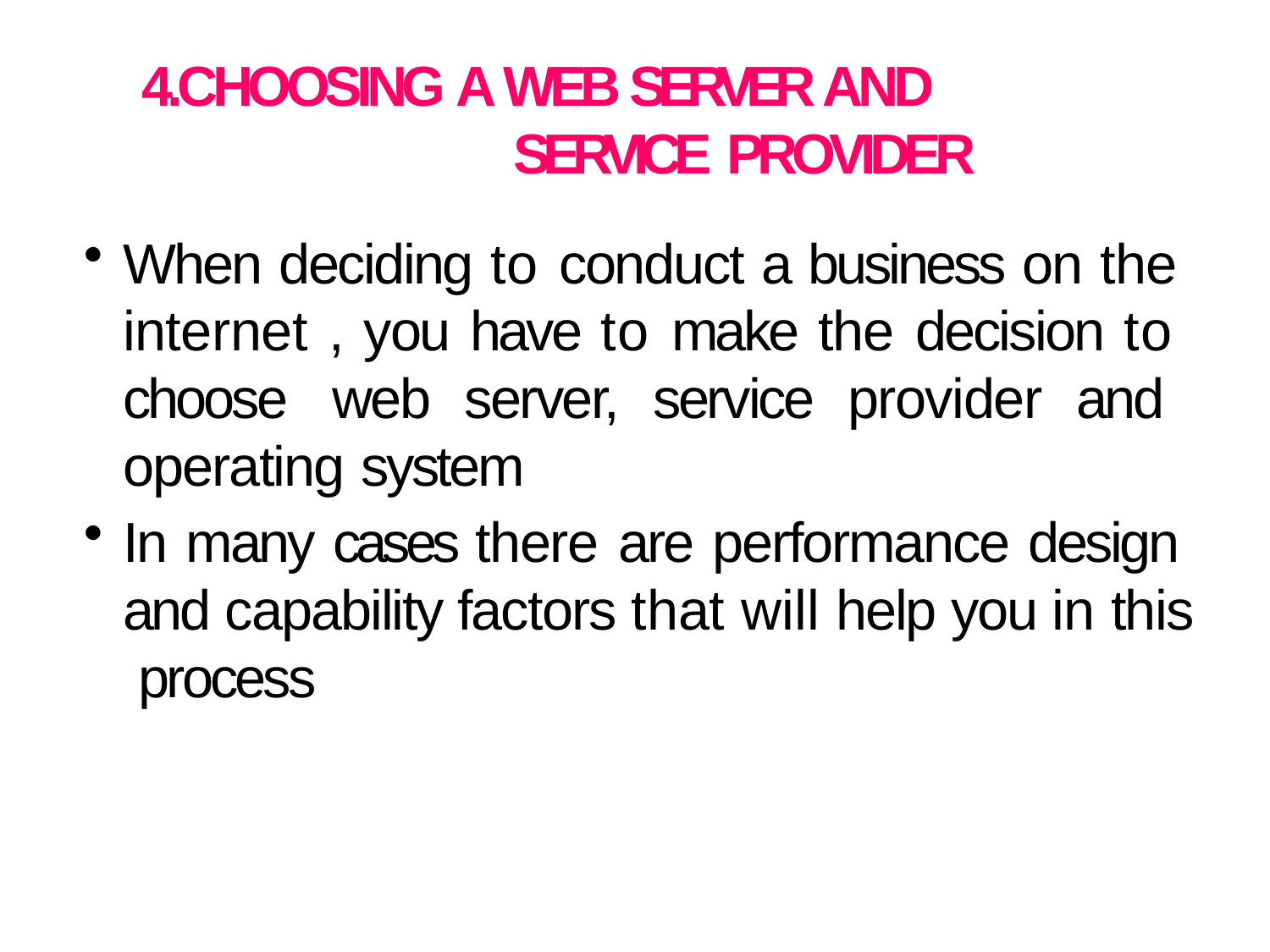

4.CHOOSING A WEB SERVER AND SERVICE  PROVIDER
When deciding to conduct a business on the  internet , you have to make the decision to  choose web server, service provider and  operating system
In many cases there are performance design  and capability factors that will help you in this  process